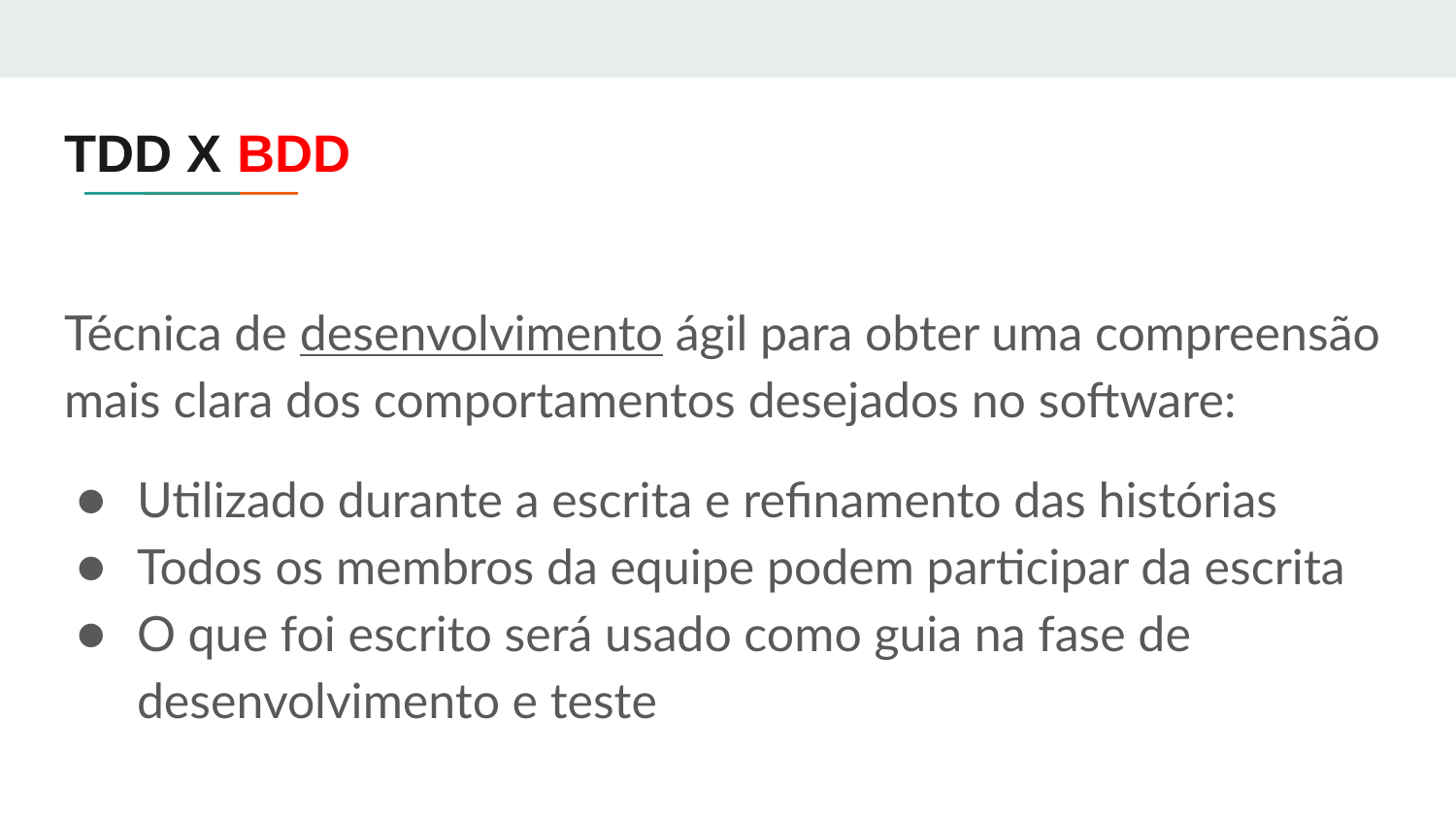

# TDD X BDD
Técnica de desenvolvimento ágil para obter uma compreensão mais clara dos comportamentos desejados no software:
Utilizado durante a escrita e refinamento das histórias
Todos os membros da equipe podem participar da escrita
O que foi escrito será usado como guia na fase de desenvolvimento e teste